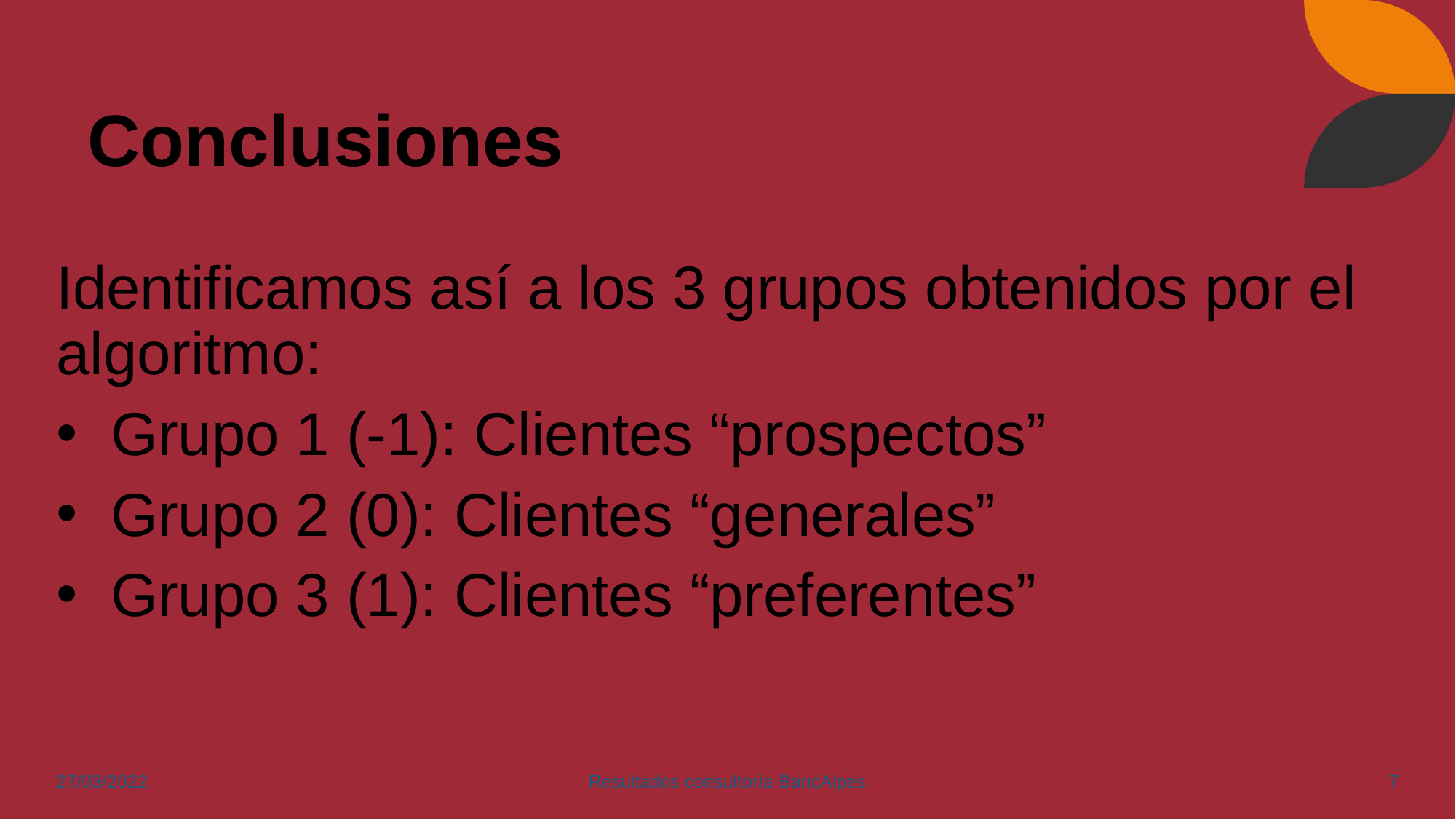

# Conclusiones
Identificamos así a los 3 grupos obtenidos por el algoritmo:
Grupo 1 (-1): Clientes “prospectos”
Grupo 2 (0): Clientes “generales”
Grupo 3 (1): Clientes “preferentes”
27/03/2022
Resultados consultoría BancAlpes
7